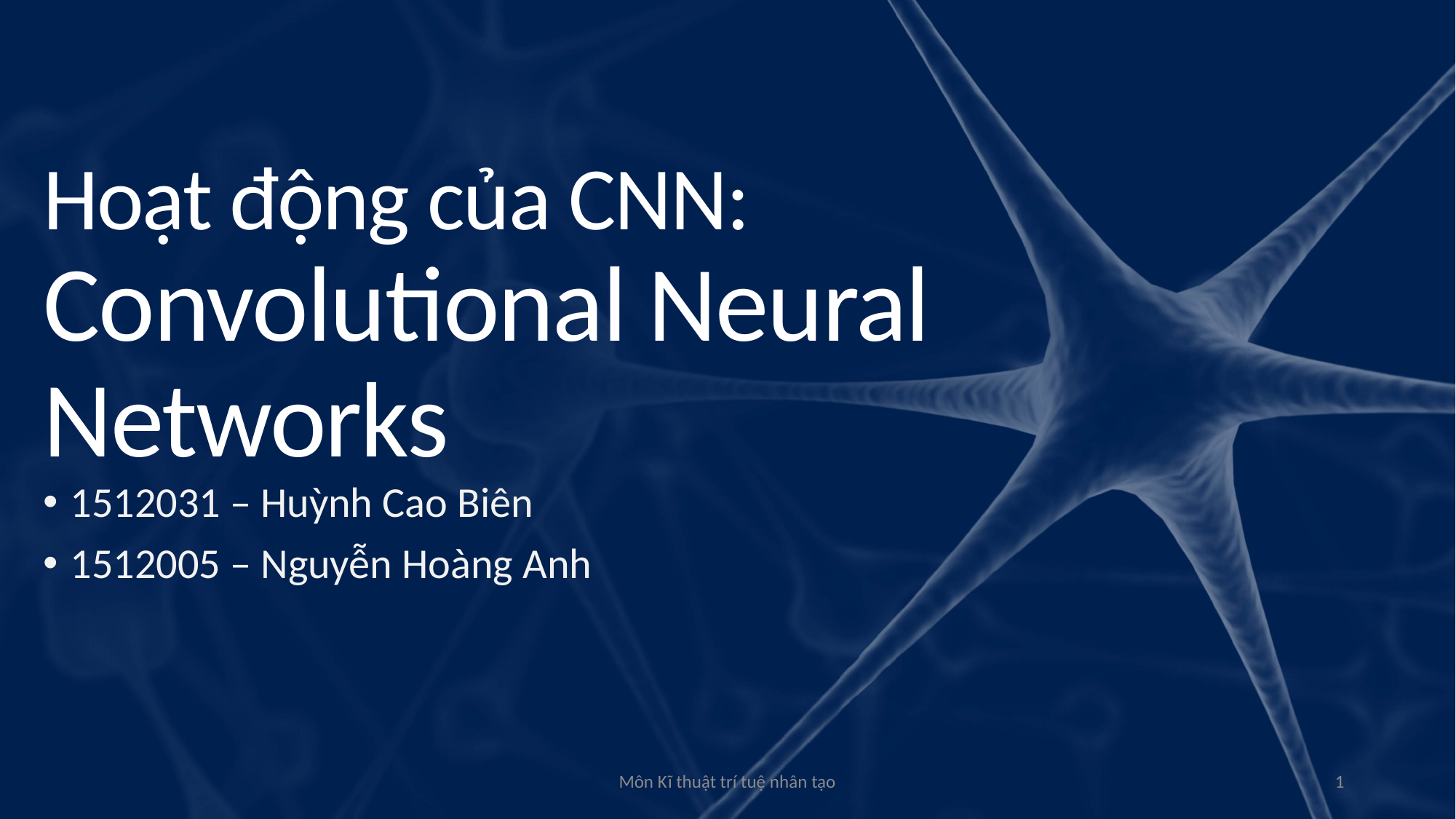

# Hoạt động của CNN: Convolutional Neural Networks
1512031 – Huỳnh Cao Biên
1512005 – Nguyễn Hoàng Anh

Môn Kĩ thuật trí tuệ nhân tạo
1